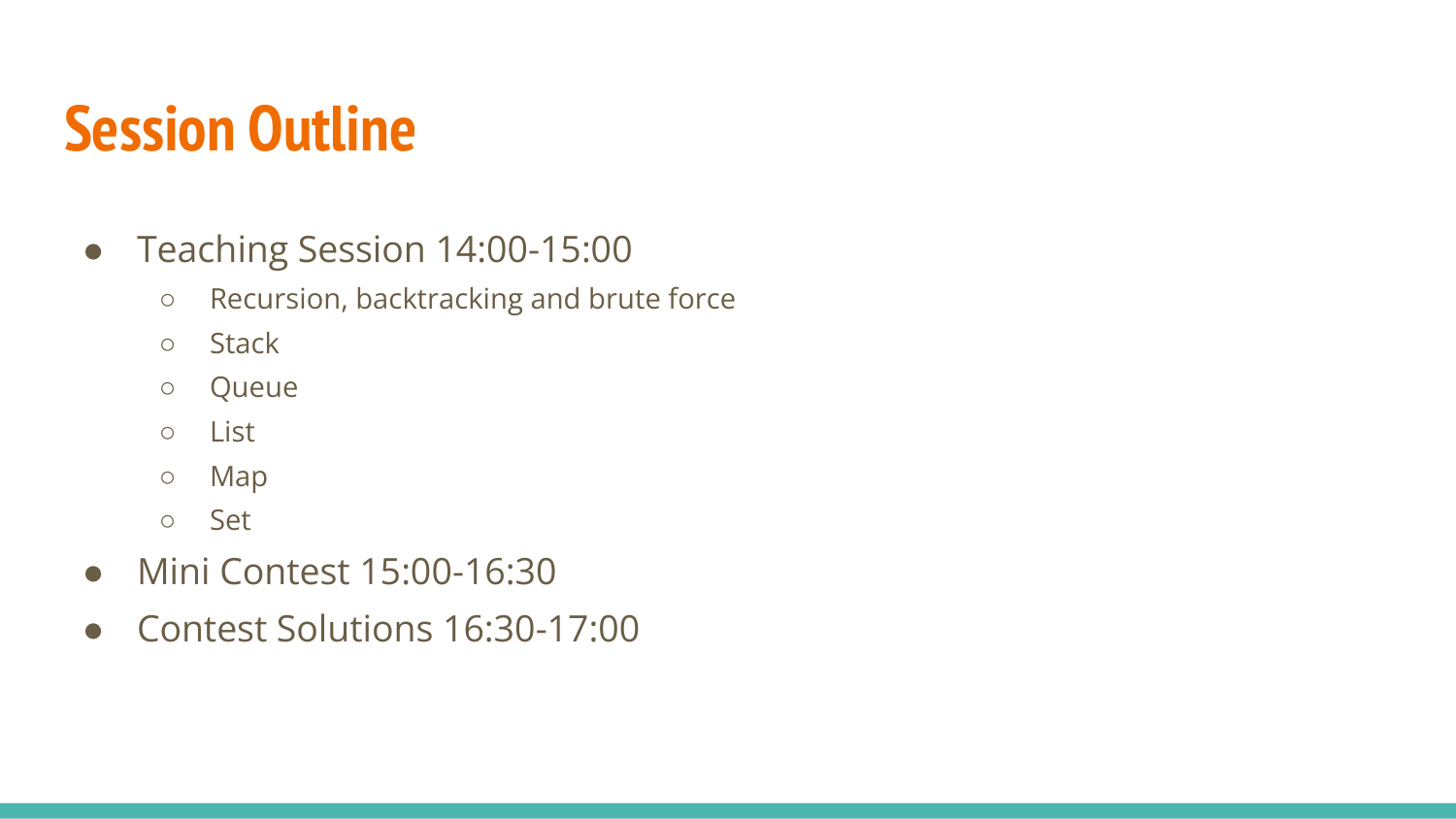

# Session Outline
Teaching Session 14:00-15:00
Recursion, backtracking and brute force
Stack
Queue
List
Map
Set
Mini Contest 15:00-16:30
Contest Solutions 16:30-17:00